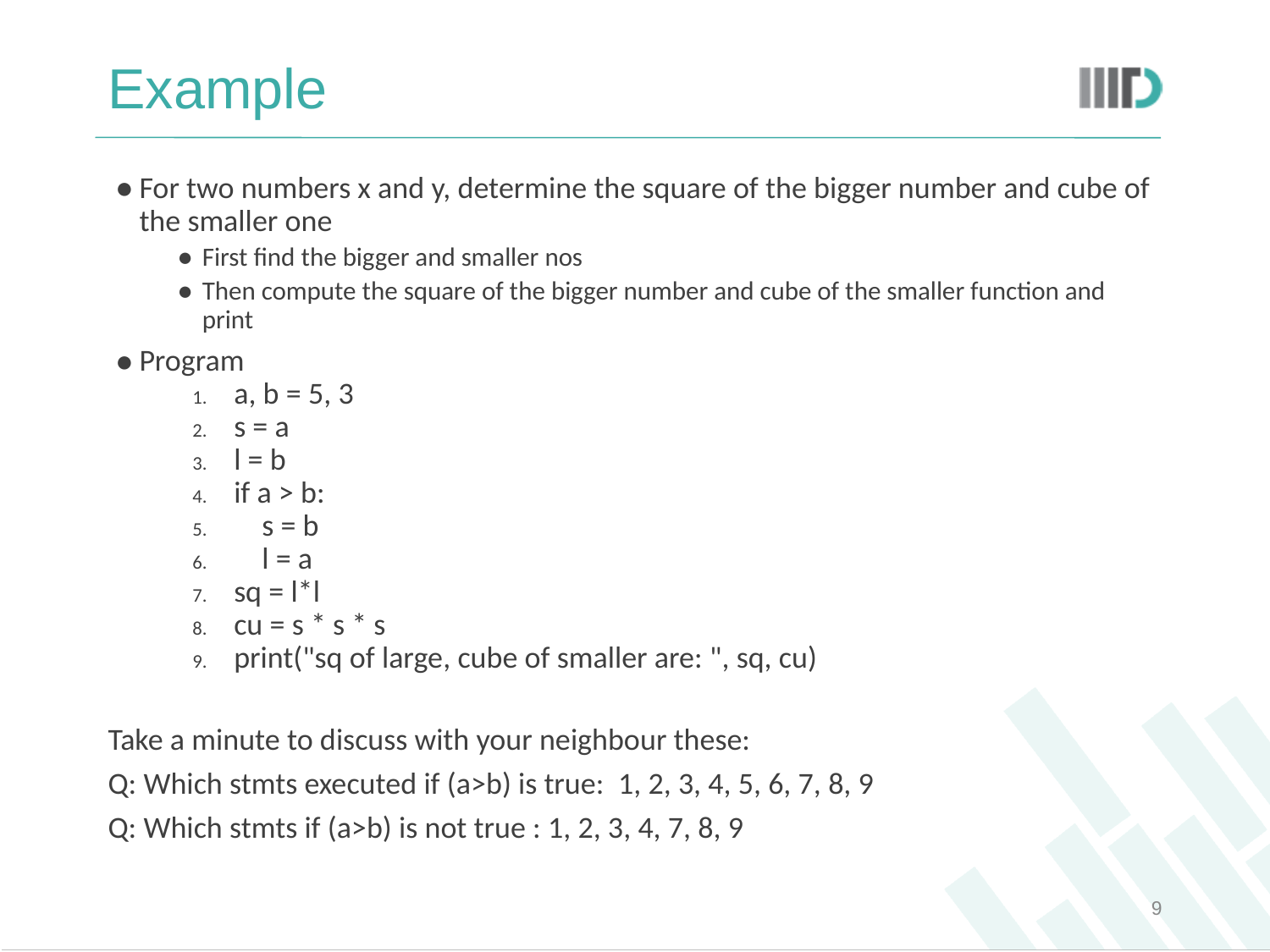

# Example
For two numbers x and y, determine the square of the bigger number and cube of the smaller one
First find the bigger and smaller nos
Then compute the square of the bigger number and cube of the smaller function and print
Program
a, b = 5, 3
s = a
l = b
if a > b:
    s = b
    l = a
sq = l*l
cu = s * s * s
print("sq of large, cube of smaller are: ", sq, cu)

Take a minute to discuss with your neighbour these:
Q: Which stmts executed if (a>b) is true:  1, 2, 3, 4, 5, 6, 7, 8, 9
Q: Which stmts if (a>b) is not true : 1, 2, 3, 4, 7, 8, 9

9